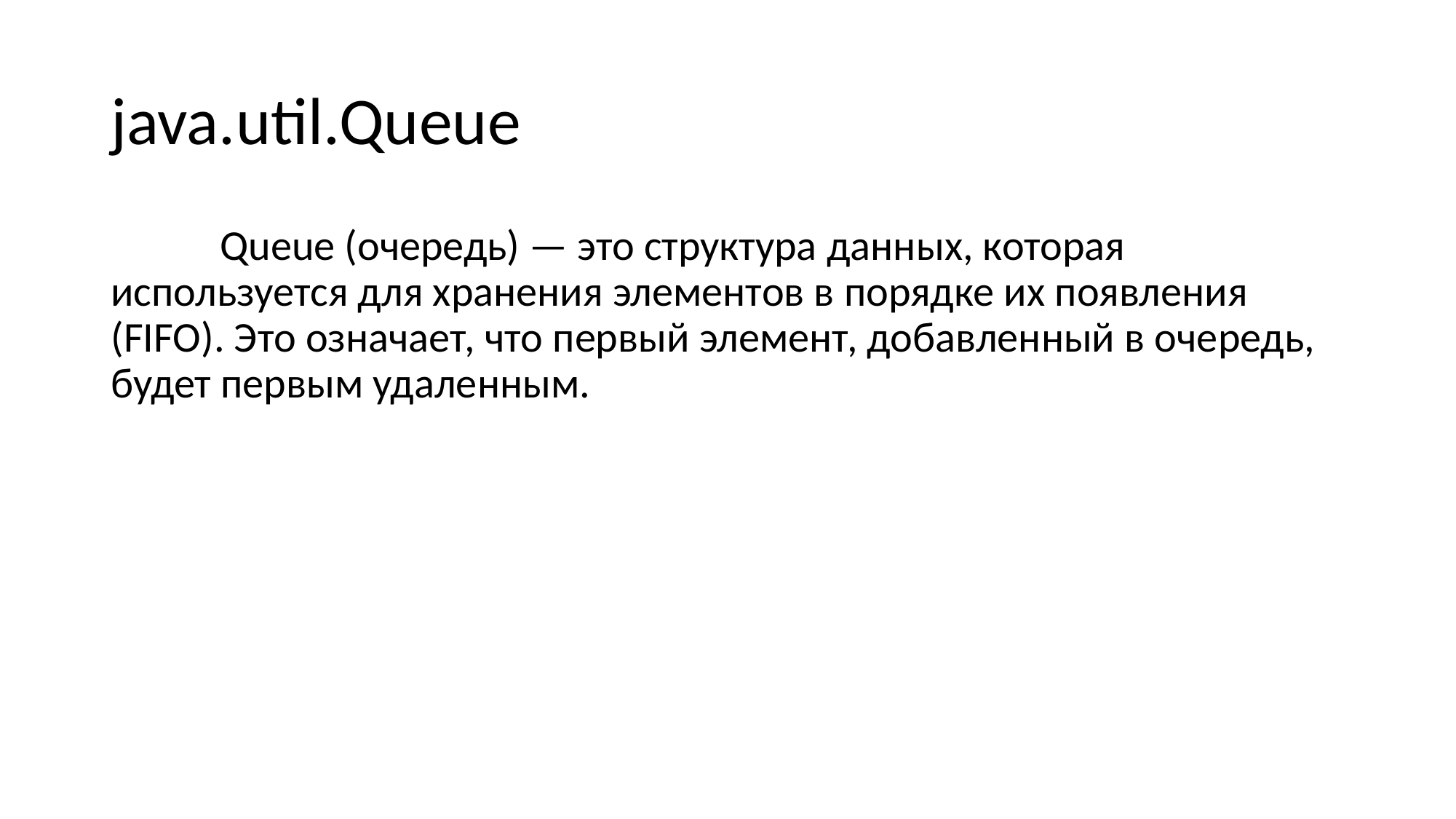

# java.util.Queue
	Queue (очередь) — это структура данных, которая используется для хранения элементов в порядке их появления (FIFO). Это означает, что первый элемент, добавленный в очередь, будет первым удаленным.